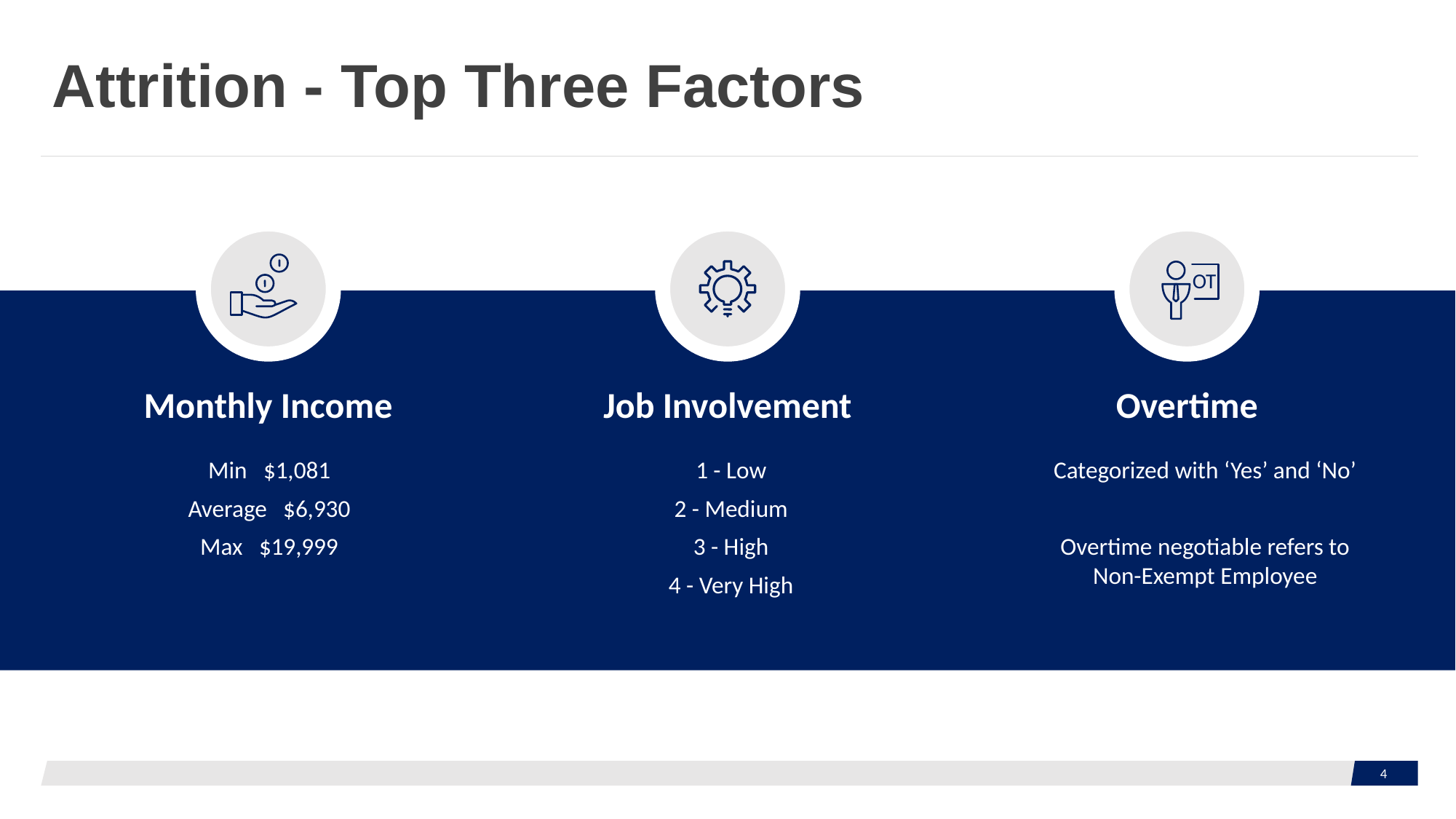

# Attrition - Top Three Factors

OT

Monthly Income
Job Involvement
Overtime
Min   $1,081
Average   $6,930
Max   $19,999
1 - Low
2 - Medium
3 - High
4 - Very High

Categorized with ‘Yes’ and ‘No’

Overtime negotiable refers to
Non-Exempt Employee

4